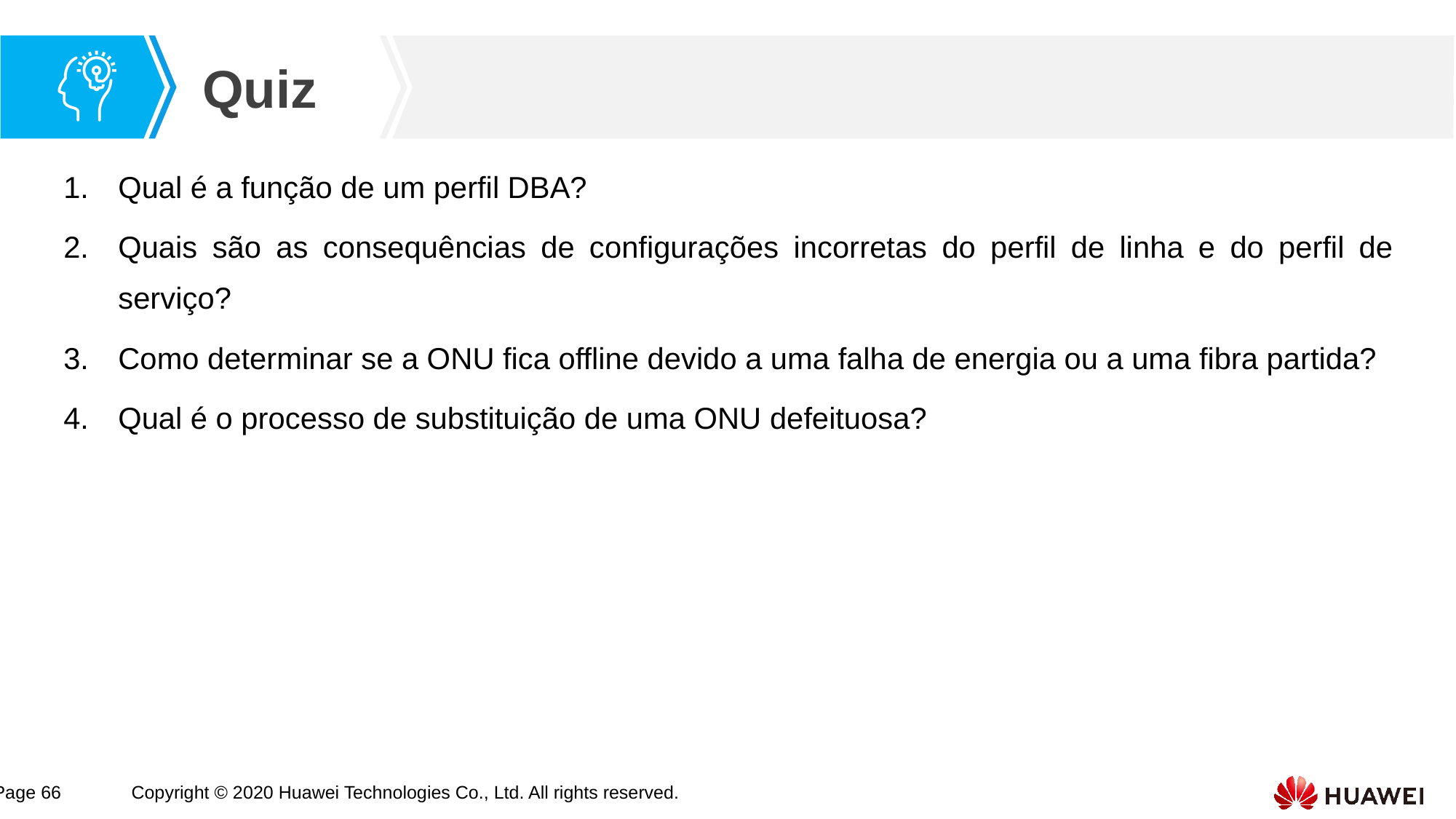

Qual é a função de um perfil DBA?
Quais são as consequências de configurações incorretas do perfil de linha e do perfil de serviço?
Como determinar se a ONU fica offline devido a uma falha de energia ou a uma fibra partida?
Qual é o processo de substituição de uma ONU defeituosa?